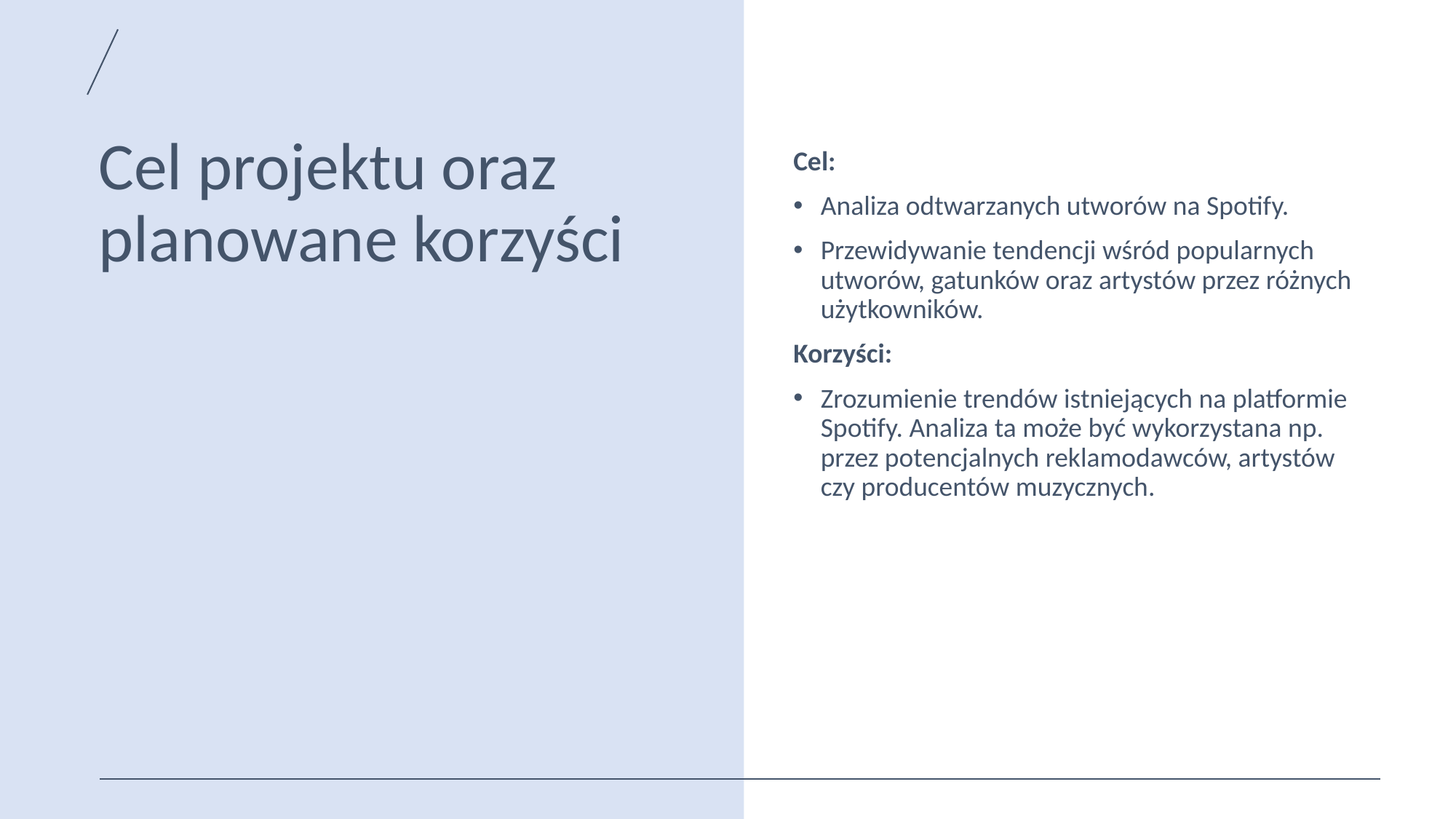

# Cel projektu oraz planowane korzyści
Cel:
Analiza odtwarzanych utworów na Spotify.
Przewidywanie tendencji wśród popularnych utworów, gatunków oraz artystów przez różnych użytkowników.
Korzyści:
Zrozumienie trendów istniejących na platformie Spotify. Analiza ta może być wykorzystana np. przez potencjalnych reklamodawców, artystów czy producentów muzycznych.